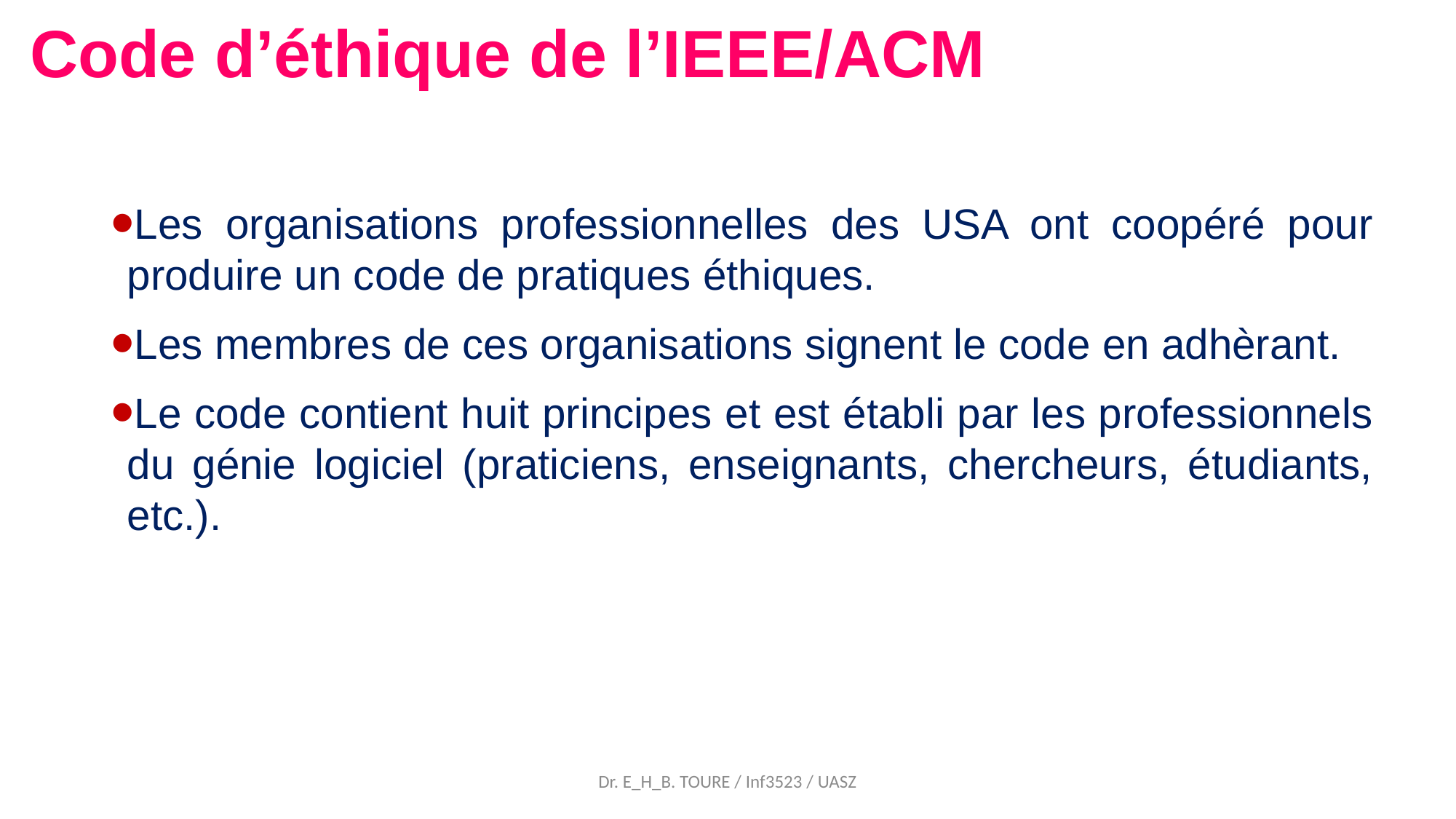

Code d’éthique de l’IEEE/ACM
Les organisations professionnelles des USA ont coopéré pour produire un code de pratiques éthiques.
Les membres de ces organisations signent le code en adhèrant.
Le code contient huit principes et est établi par les professionnels du génie logiciel (praticiens, enseignants, chercheurs, étudiants, etc.).
Dr. E_H_B. TOURE / Inf3523 / UASZ